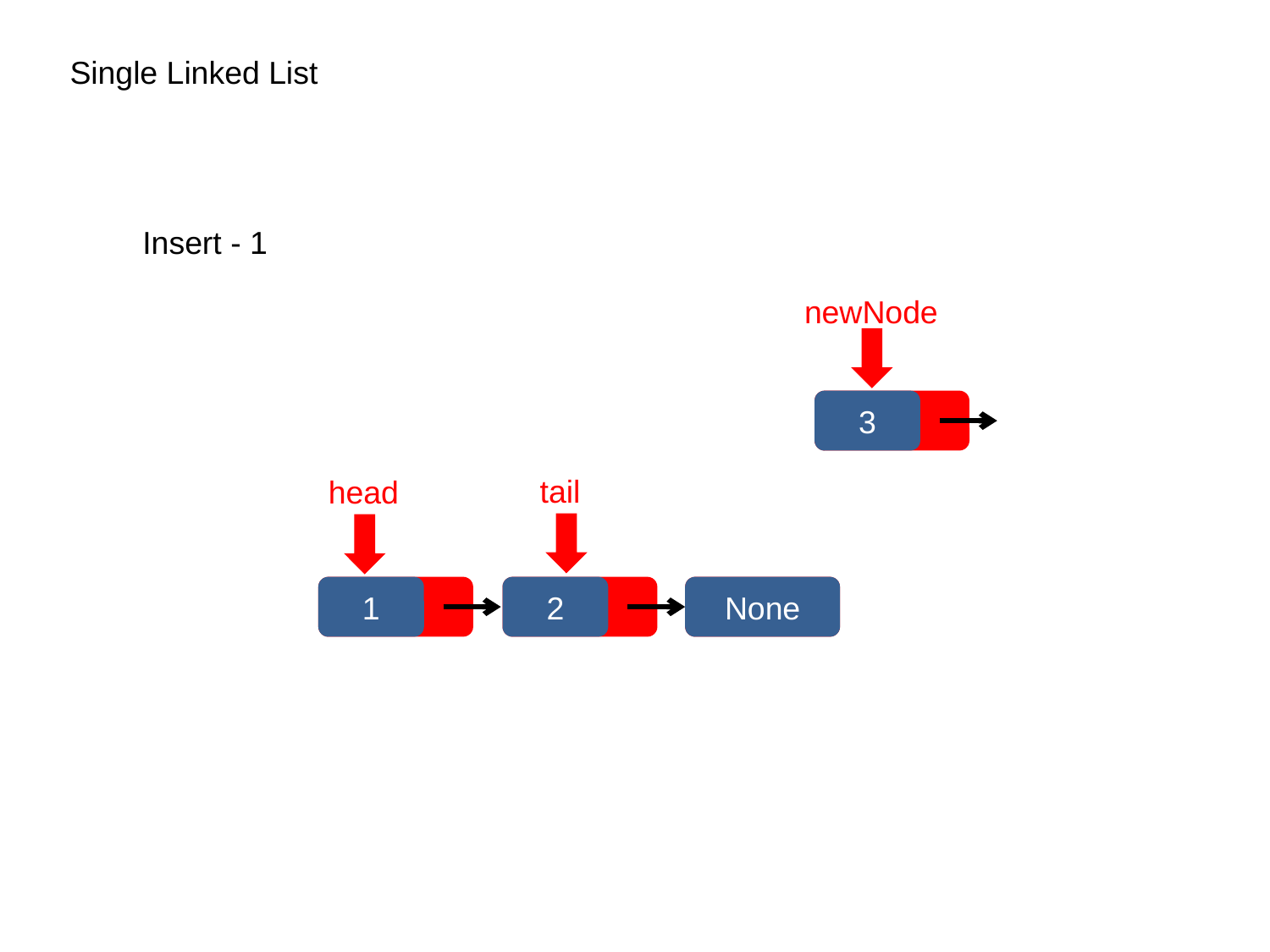

Single Linked List
Insert - 1
newNode

3
tail

head

1

2

None